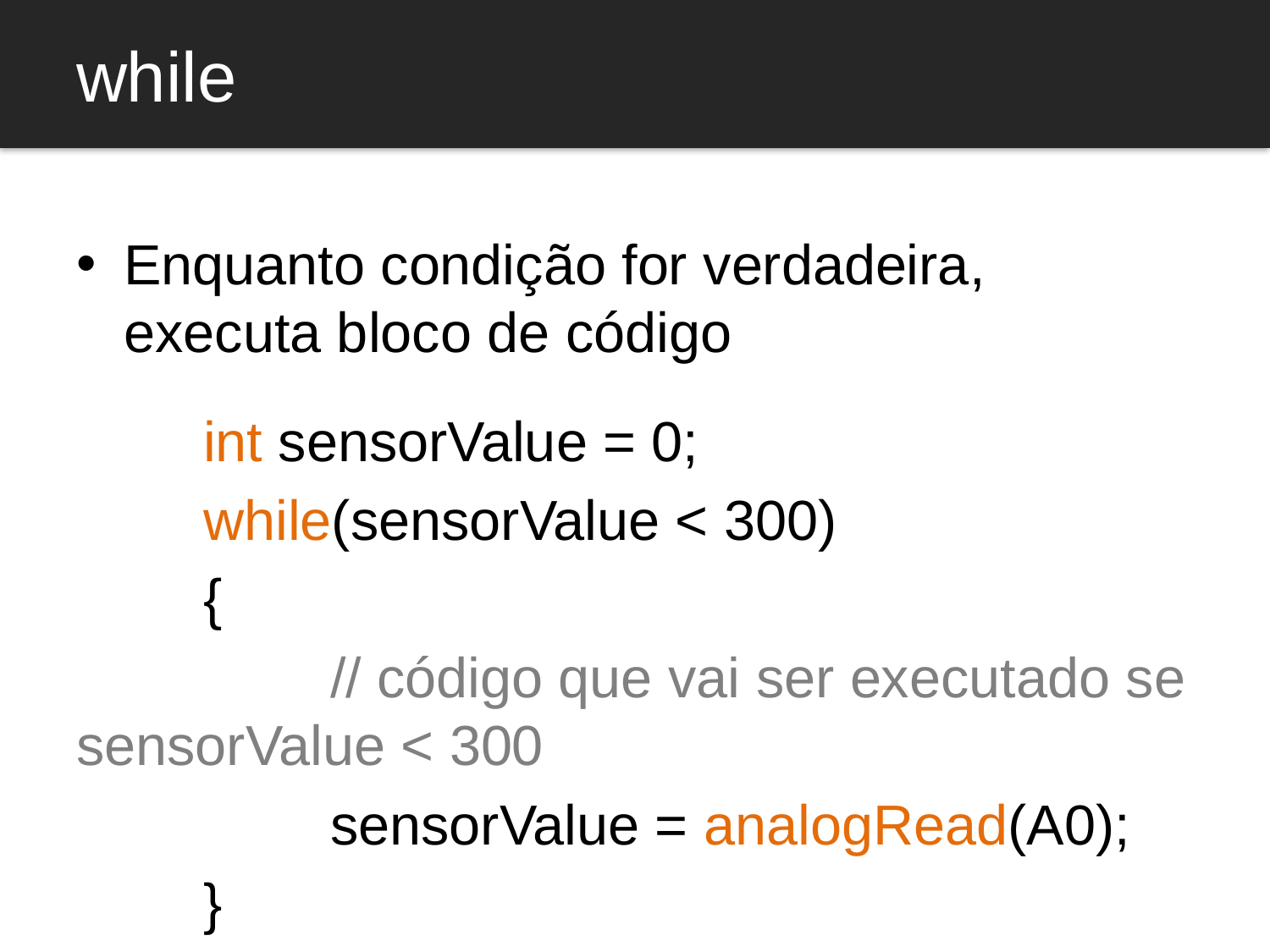

while
Enquanto condição for verdadeira, executa bloco de código

	int sensorValue = 0;
	while(sensorValue < 300)
	{
		// código que vai ser executado se sensorValue < 300
		sensorValue = analogRead(A0);
	}